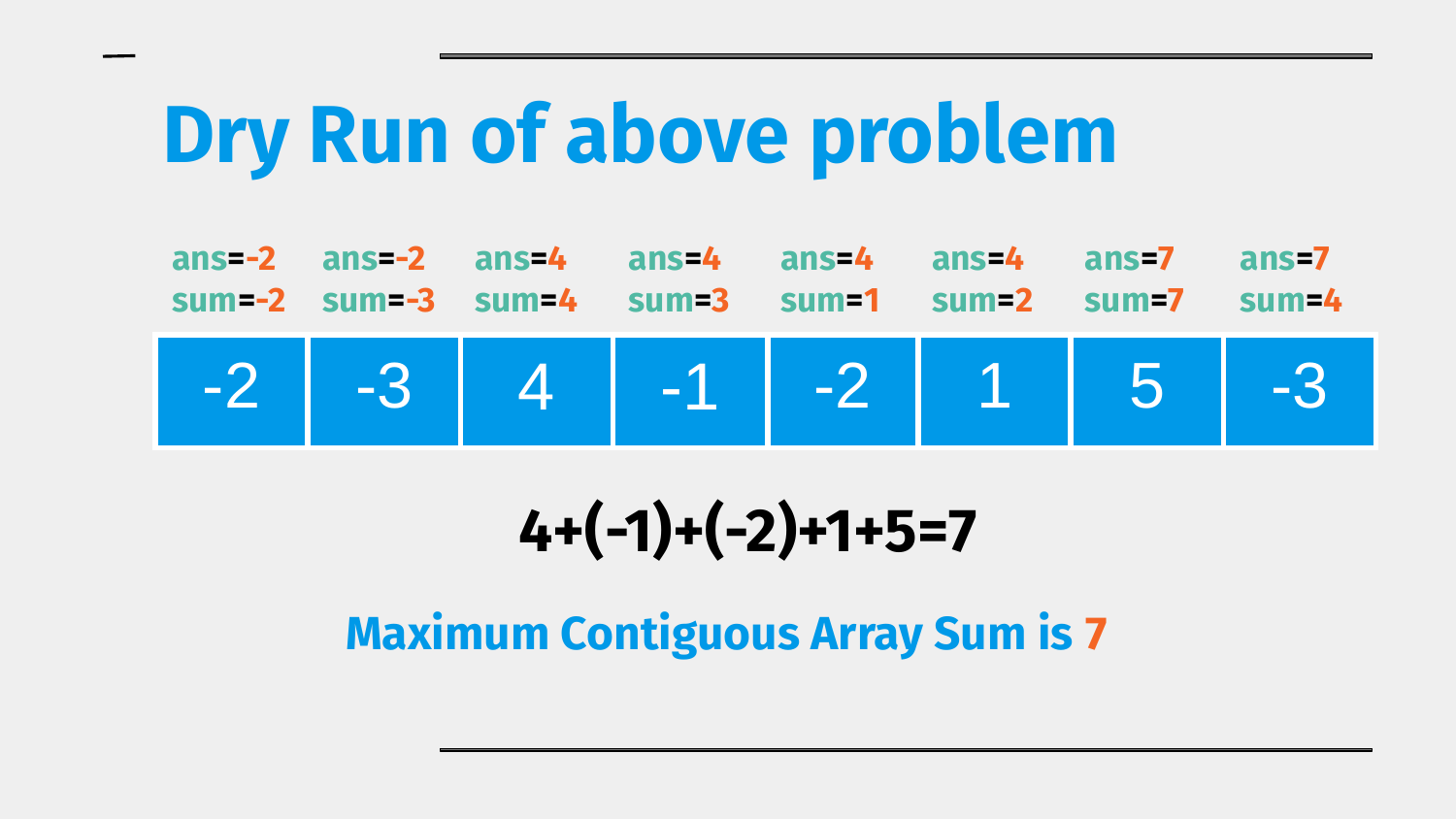

Dry Run of above problem
ans=-2
sum=-2
ans=-2
sum=-3
ans=4
sum=4
ans=4
sum=3
ans=4
sum=1
ans=4
sum=2
ans=7
sum=7
ans=7
sum=4
| -2 | -3 | 4 | -1 | -2 | 1 | 5 | -3 |
| --- | --- | --- | --- | --- | --- | --- | --- |
4+(-1)+(-2)+1+5=7
Maximum Contiguous Array Sum is 7